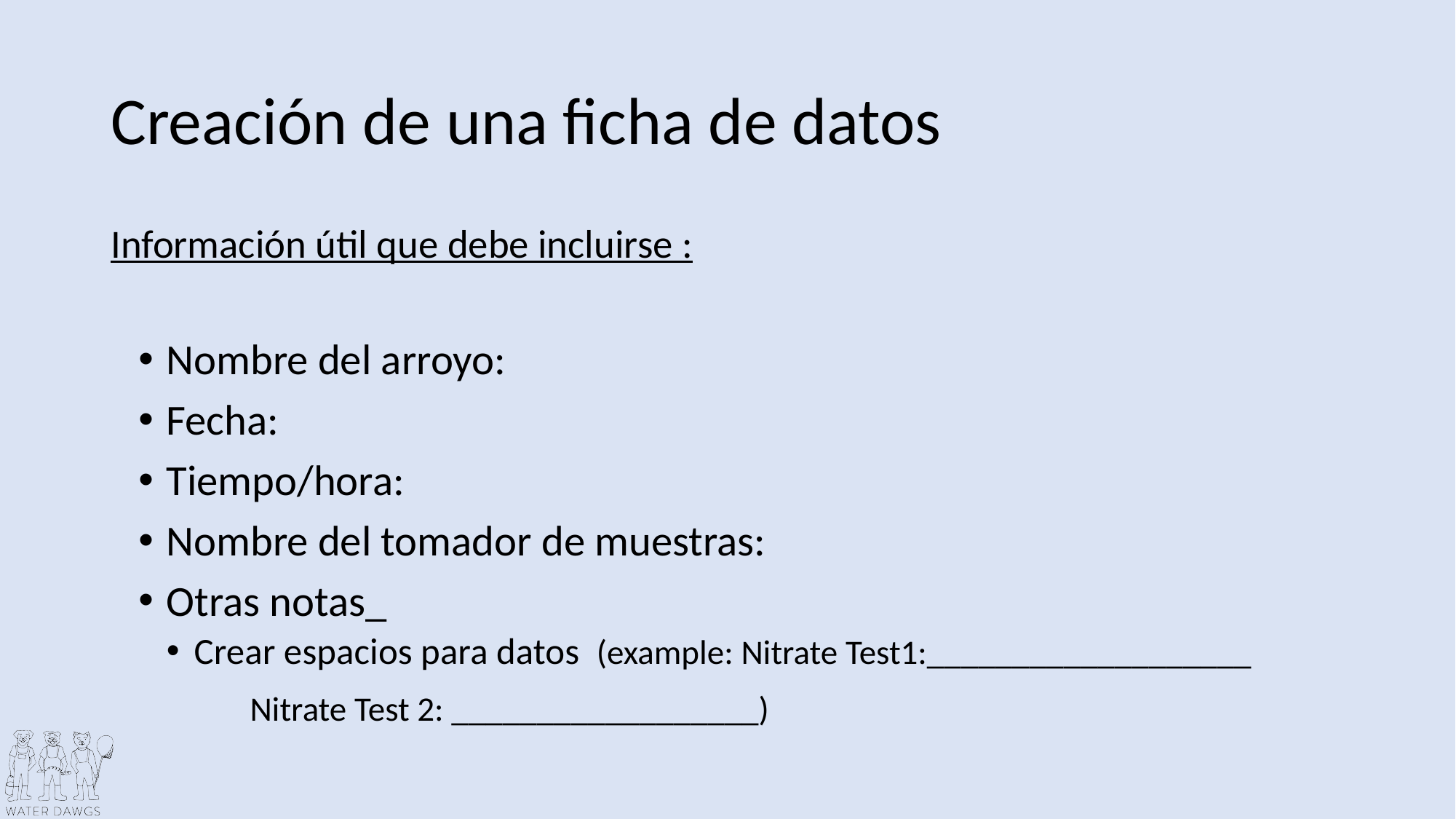

# Creación de una ficha de datos
Información útil que debe incluirse :

Nombre del arroyo:
Fecha:
Tiempo/hora:
Nombre del tomador de muestras:
Otras notas_
Crear espacios para datos  (example: Nitrate Test1:___________________
					    Nitrate Test 2: __________________)